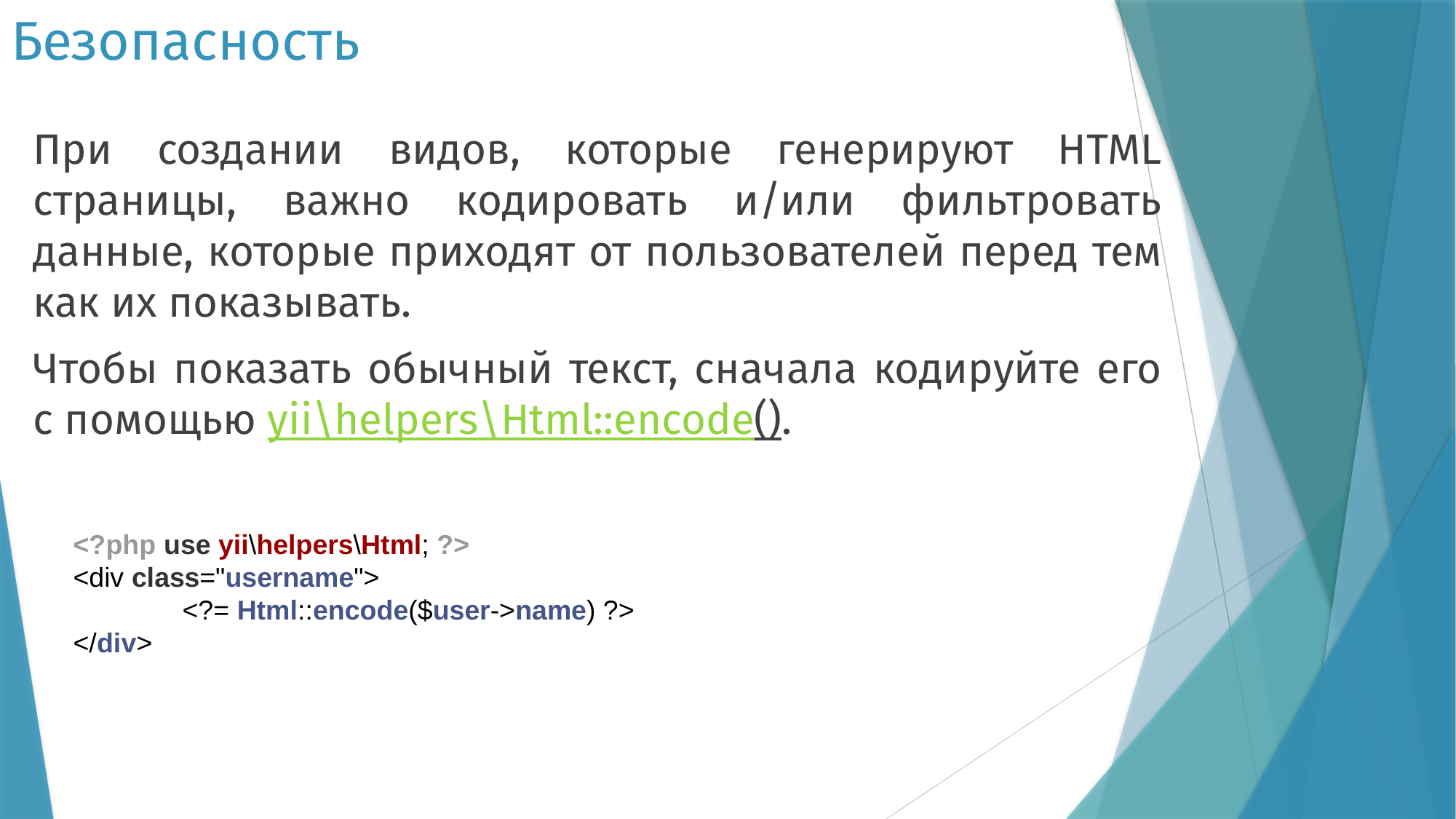

# Безопасность
При создании видов, которые генерируют HTML страницы, важно кодировать и/или фильтровать данные, которые приходят от пользователей перед тем как их показывать.
Чтобы показать обычный текст, сначала кодируйте его с помощью yii\helpers\Html::encode().
<?php use yii\helpers\Html; ?>
<div class="username">
 	<?= Html::encode($user->name) ?>
</div>